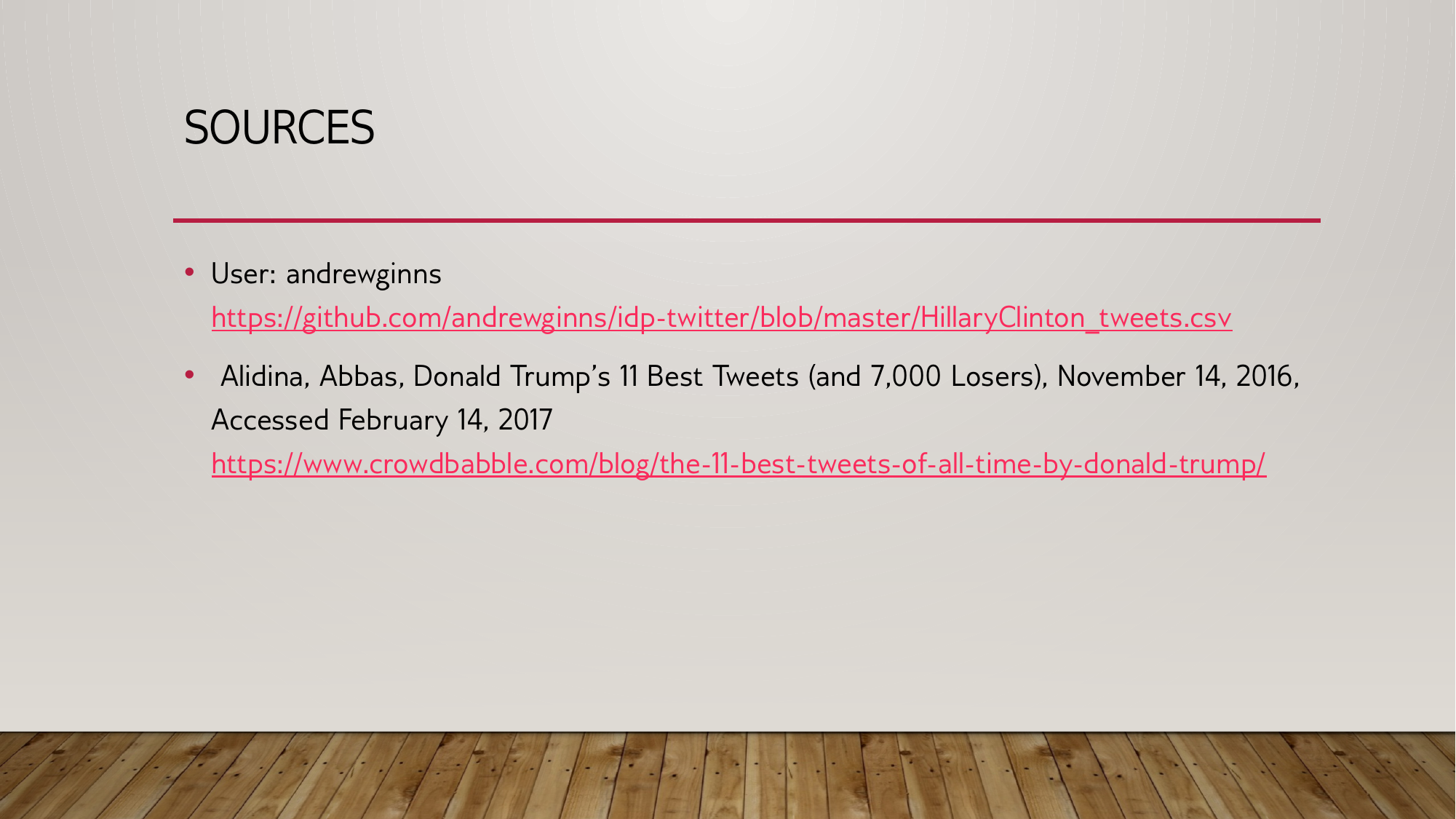

# Sources
User: andrewginns https://github.com/andrewginns/idp-twitter/blob/master/HillaryClinton_tweets.csv
 Alidina, Abbas, Donald Trump’s 11 Best Tweets (and 7,000 Losers), November 14, 2016, Accessed February 14, 2017 https://www.crowdbabble.com/blog/the-11-best-tweets-of-all-time-by-donald-trump/